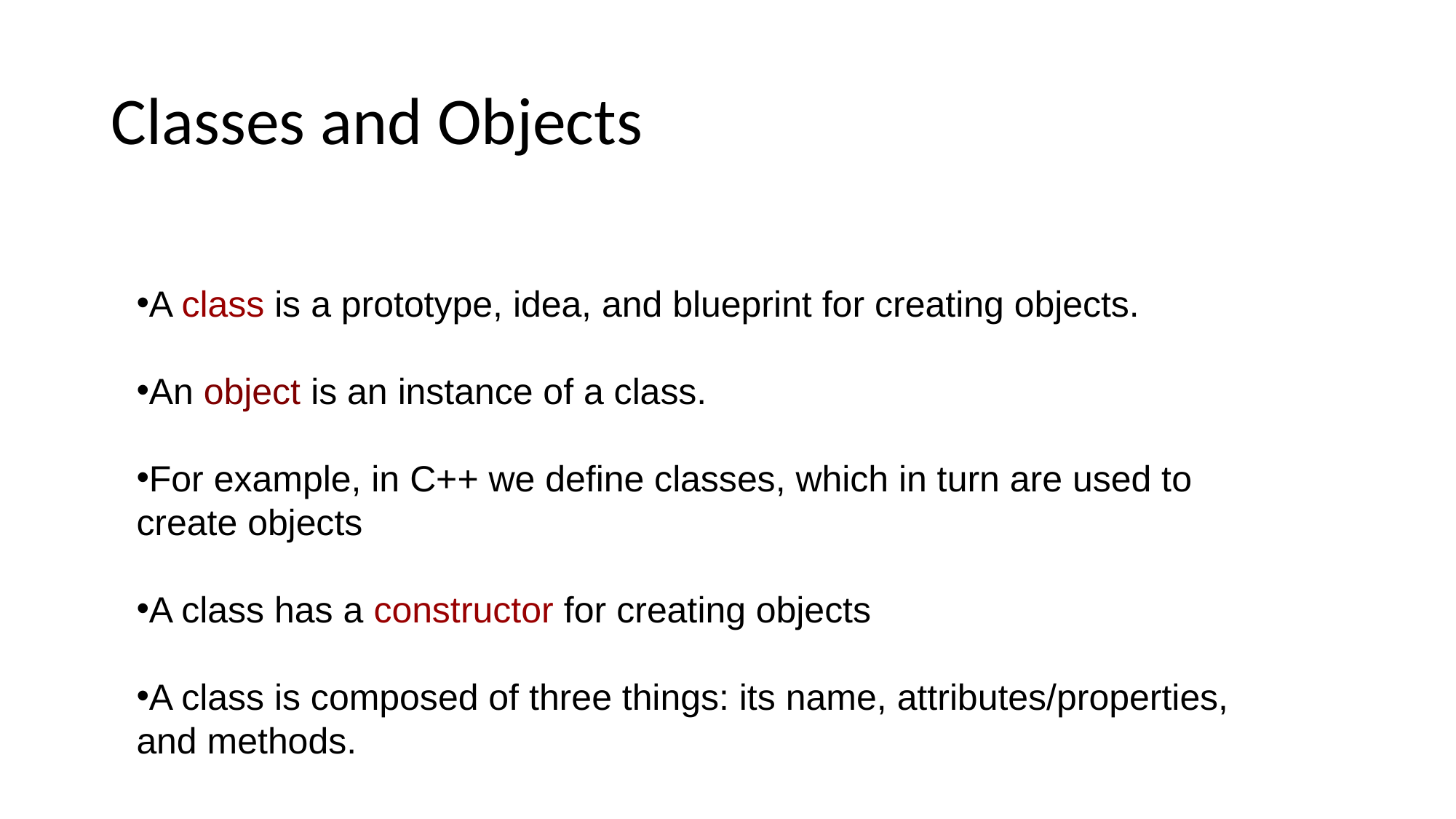

# Classes and Objects

A class is a prototype, idea, and blueprint for creating objects.

An object is an instance of a class.

For example, in C++ we define classes, which in turn are used to create objects

A class has a constructor for creating objects

A class is composed of three things: its name, attributes/properties, and methods.